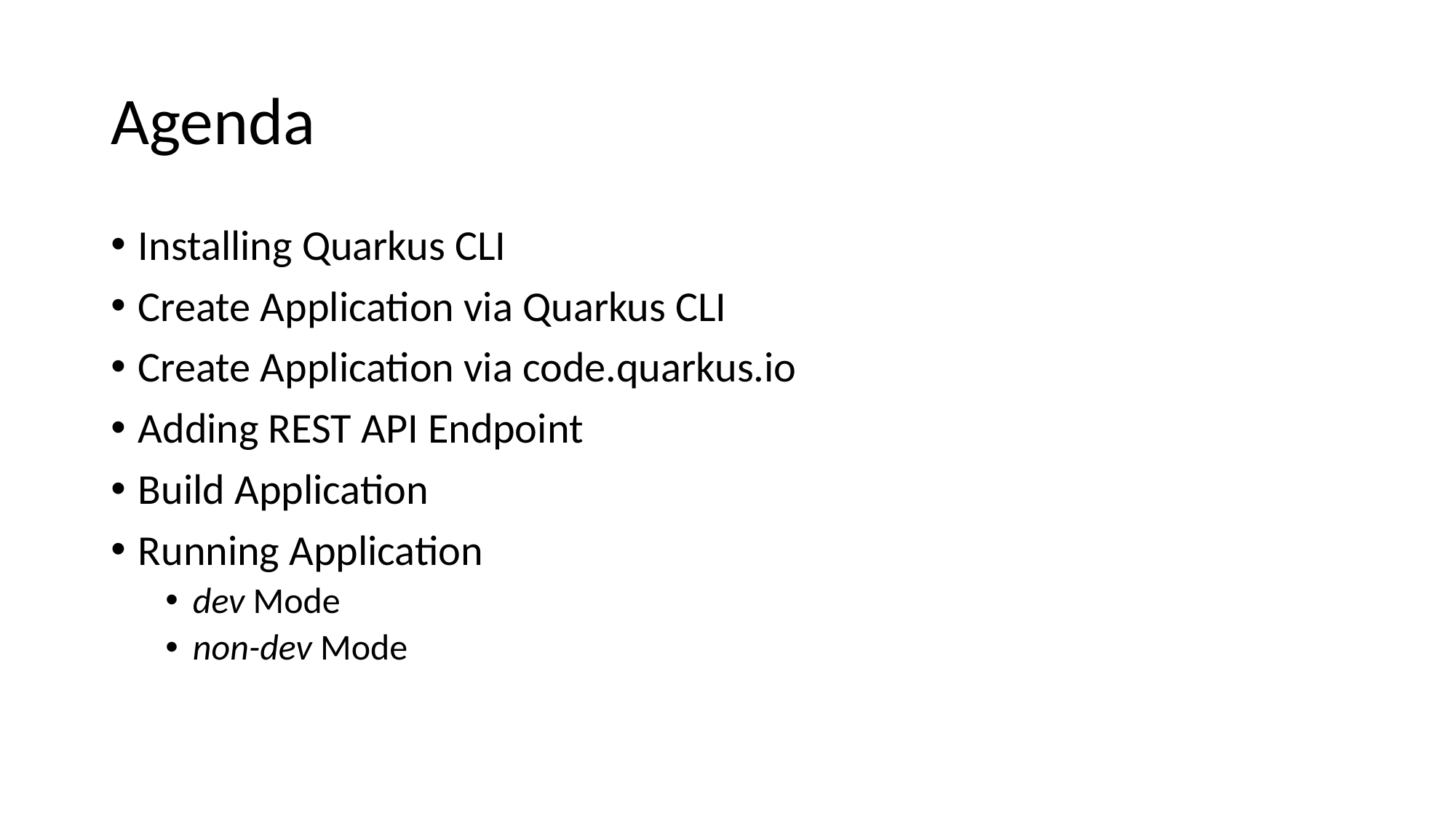

# Agenda
Installing Quarkus CLI
Create Application via Quarkus CLI
Create Application via code.quarkus.io
Adding REST API Endpoint
Build Application
Running Application
dev Mode
non-dev Mode